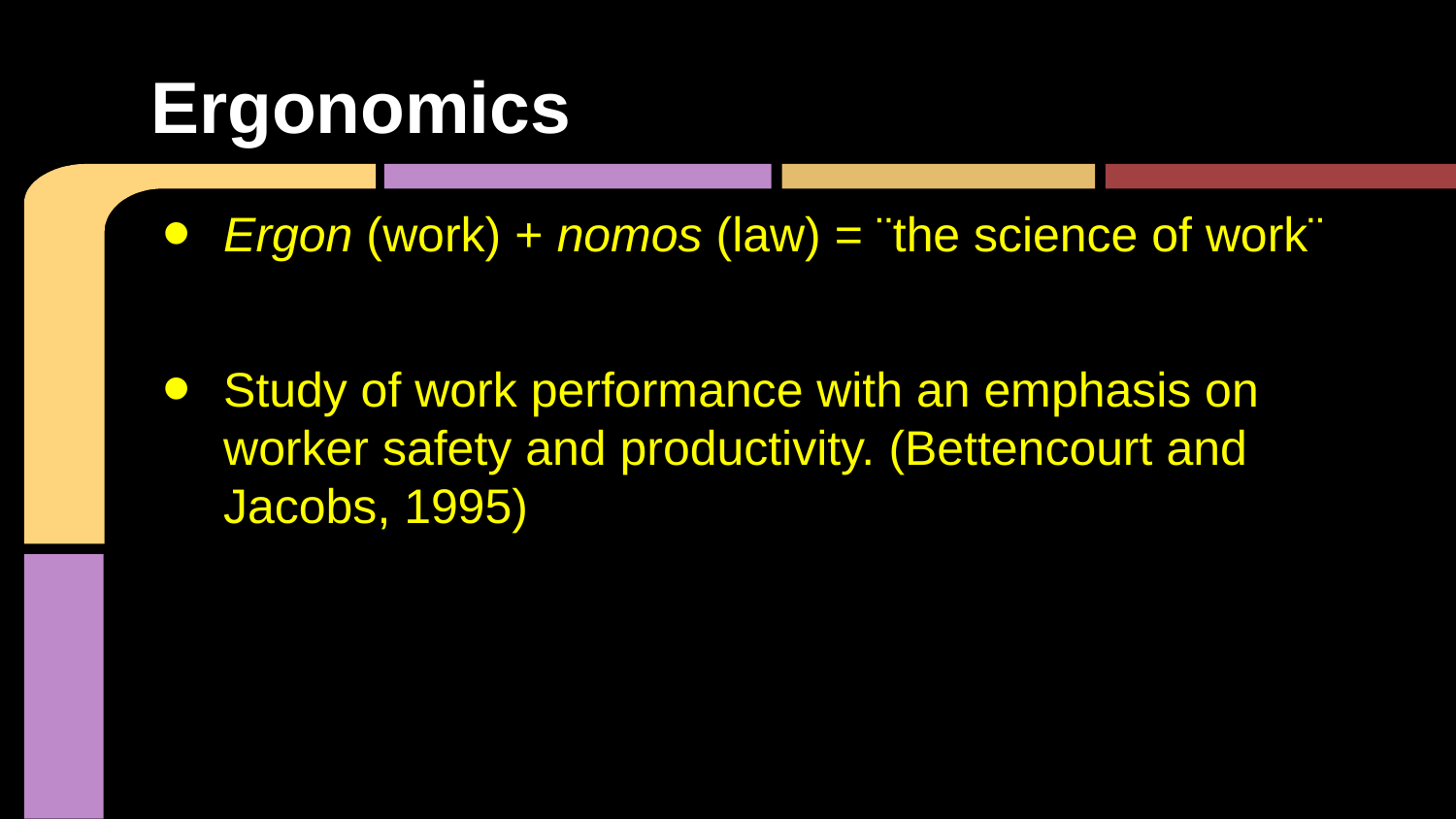

# Ergonomics
Ergon (work) + nomos (law) = ¨the science of work¨

Study of work performance with an emphasis on worker safety and productivity. (Bettencourt and Jacobs, 1995)